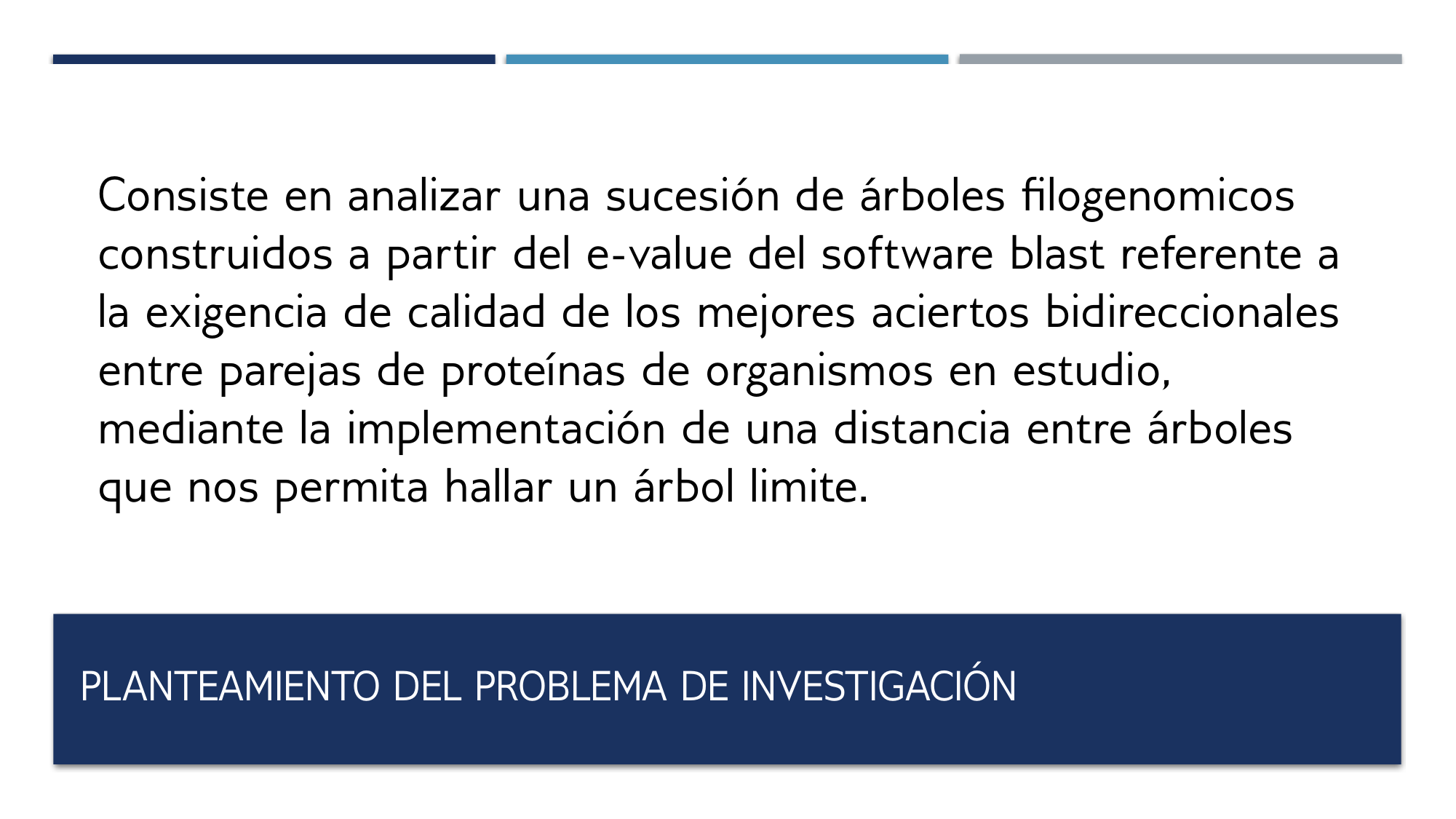

Consiste en analizar una sucesión de árboles filogenomicos construidos a partir del e-value del software blast referente a la exigencia de calidad de los mejores aciertos bidireccionales entre parejas de proteínas de organismos en estudio, mediante la implementación de una distancia entre árboles que nos permita hallar un árbol limite.

# Planteamiento del problema de investigación